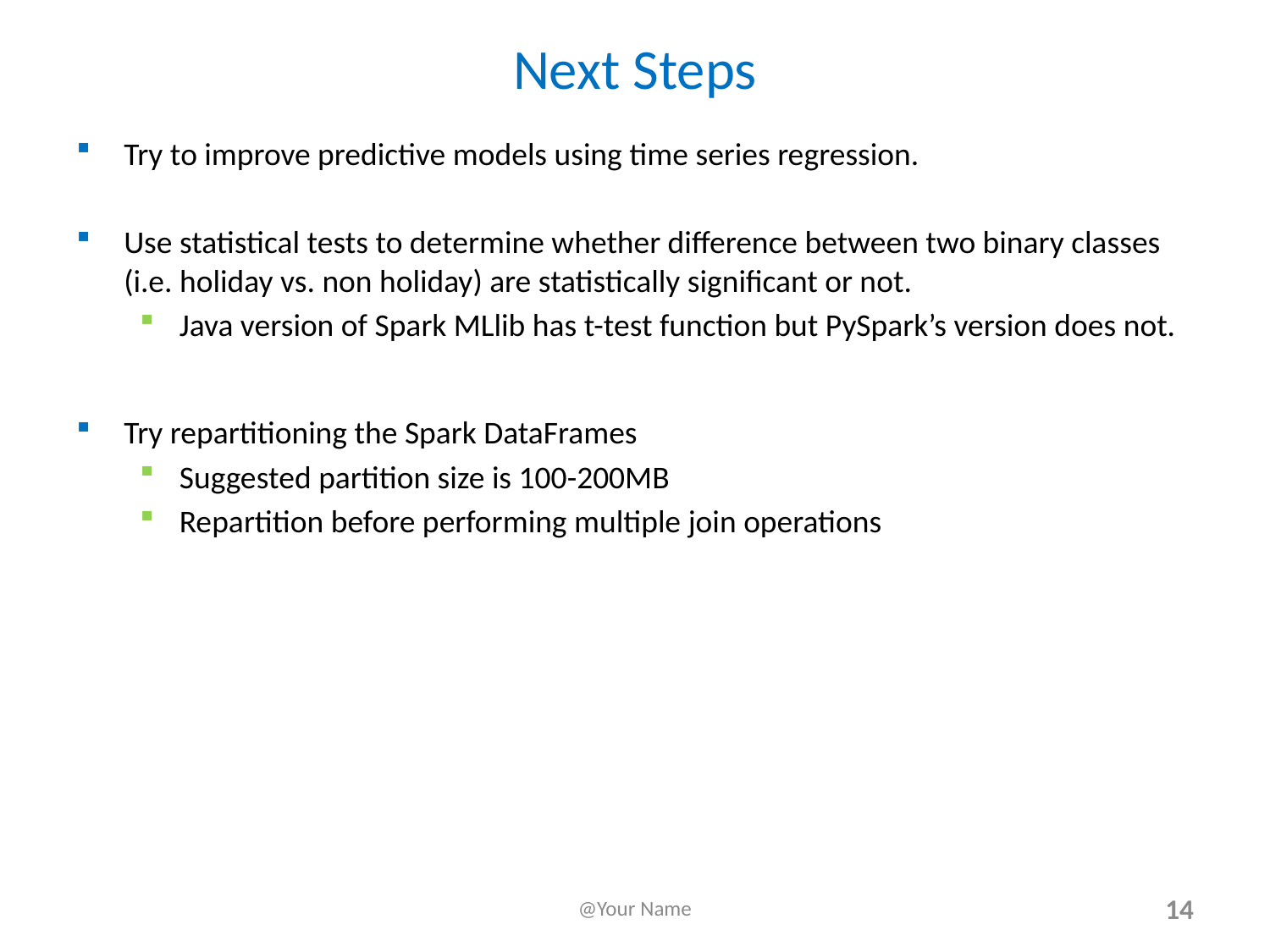

# Next Steps
Try to improve predictive models using time series regression.

Use statistical tests to determine whether difference between two binary classes (i.e. holiday vs. non holiday) are statistically significant or not.
Java version of Spark MLlib has t-test function but PySpark’s version does not.

Try repartitioning the Spark DataFrames
Suggested partition size is 100-200MB
Repartition before performing multiple join operations

@Your Name
14